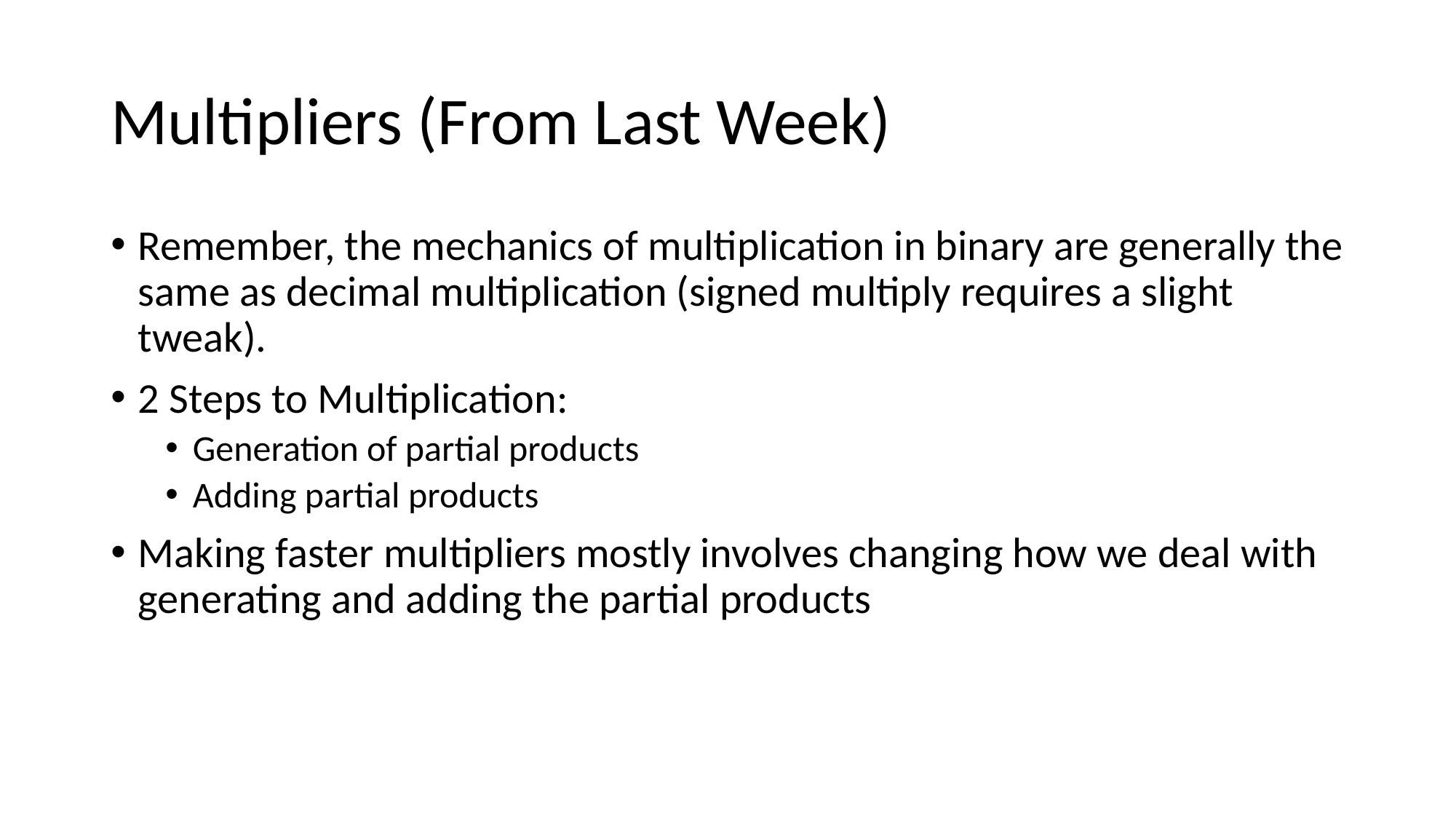

# Multipliers (From Last Week)
Remember, the mechanics of multiplication in binary are generally the same as decimal multiplication (signed multiply requires a slight tweak).
2 Steps to Multiplication:
Generation of partial products
Adding partial products
Making faster multipliers mostly involves changing how we deal with generating and adding the partial products